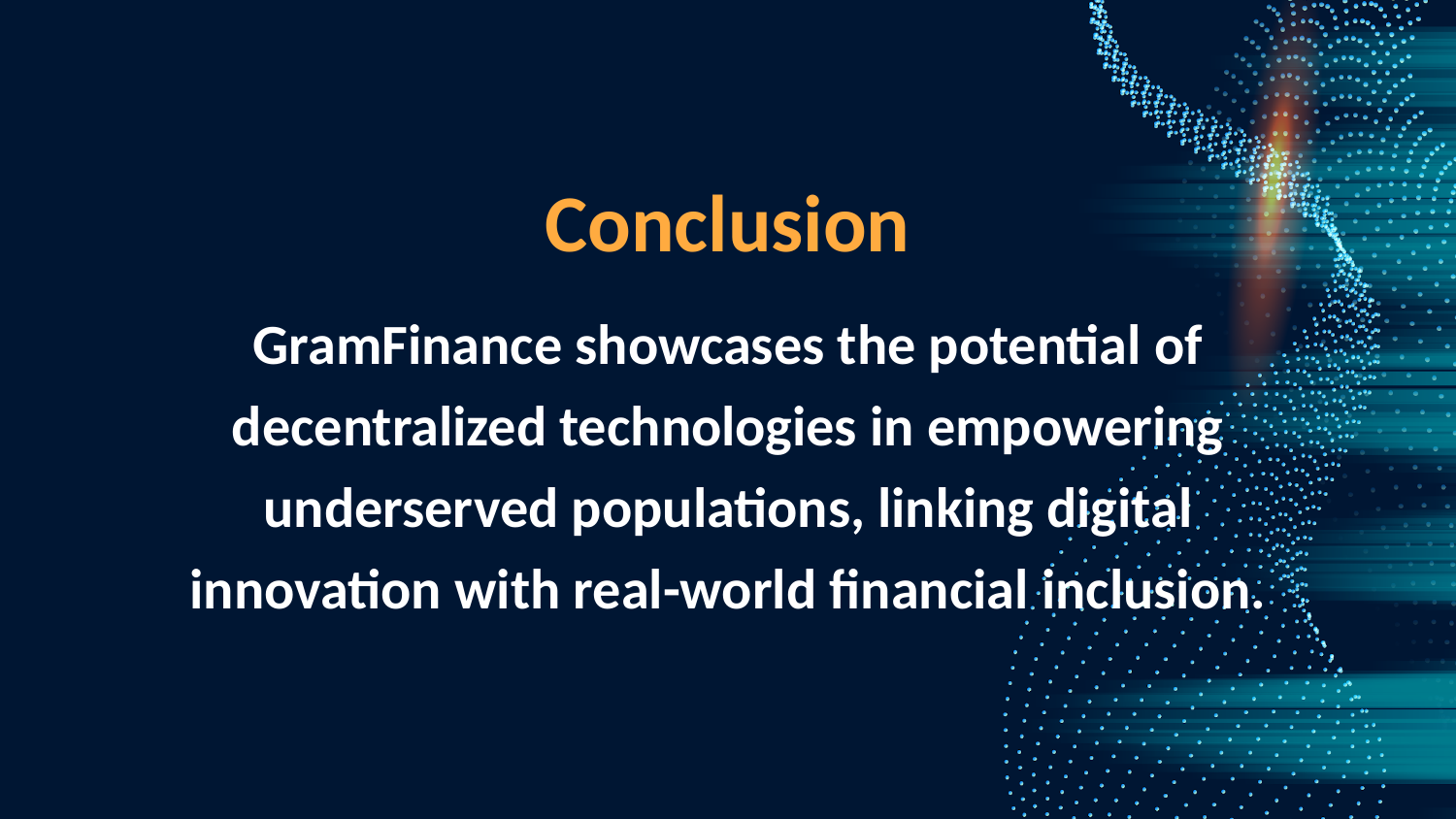

Conclusion
GramFinance showcases the potential of decentralized technologies in empowering underserved populations, linking digital innovation with real-world financial inclusion.